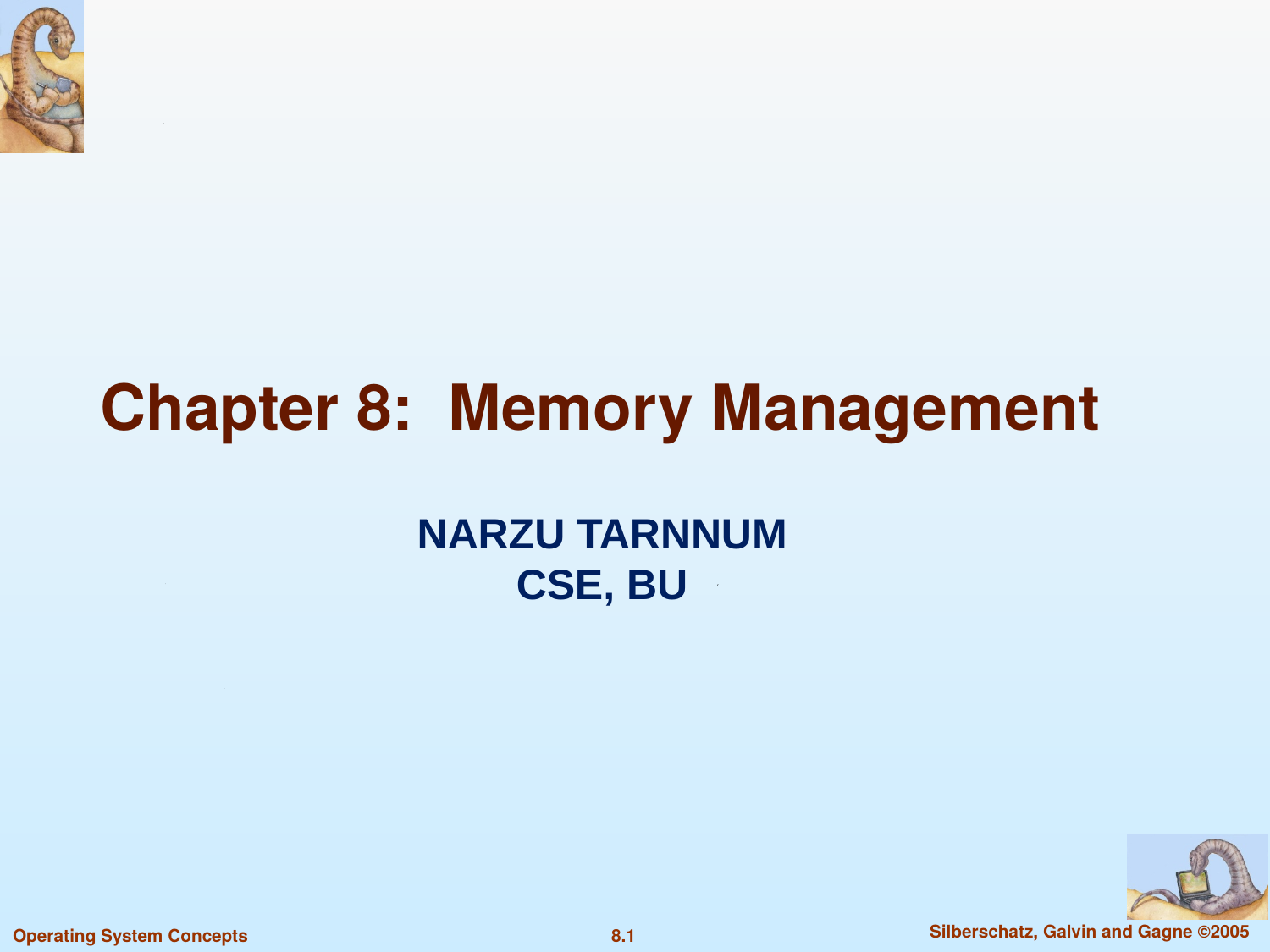

Chapter 8:  Memory Management
# NARZU TARNNUM CSE, BU